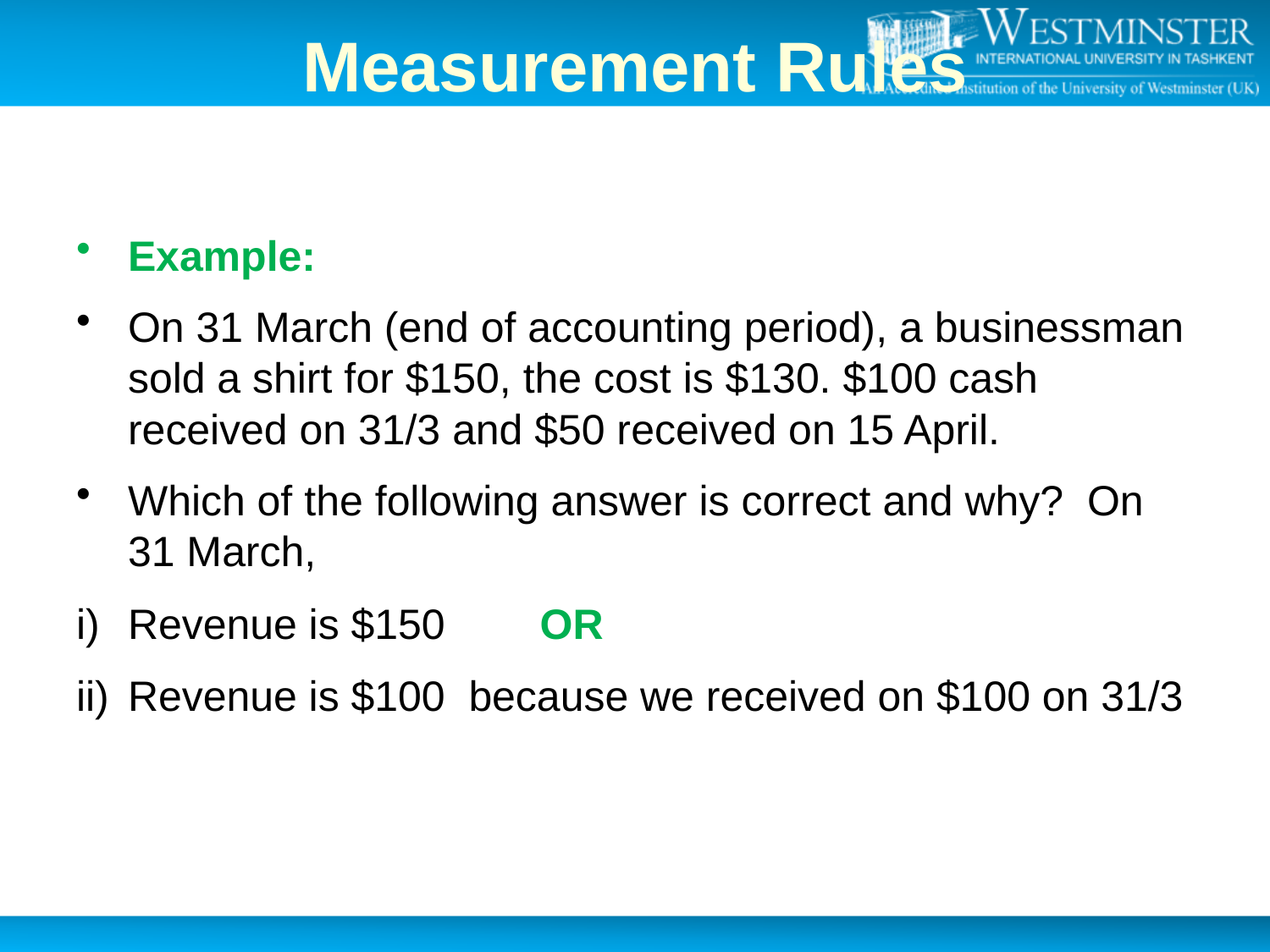

# Measurement Rules
Example:
On 31 March (end of accounting period), a businessman sold a shirt for $150, the cost is $130. $100 cash received on 31/3 and $50 received on 15 April.
Which of the following answer is correct and why?  On 31 March,
Revenue is $150        OR
Revenue is $100  because we received on $100 on 31/3